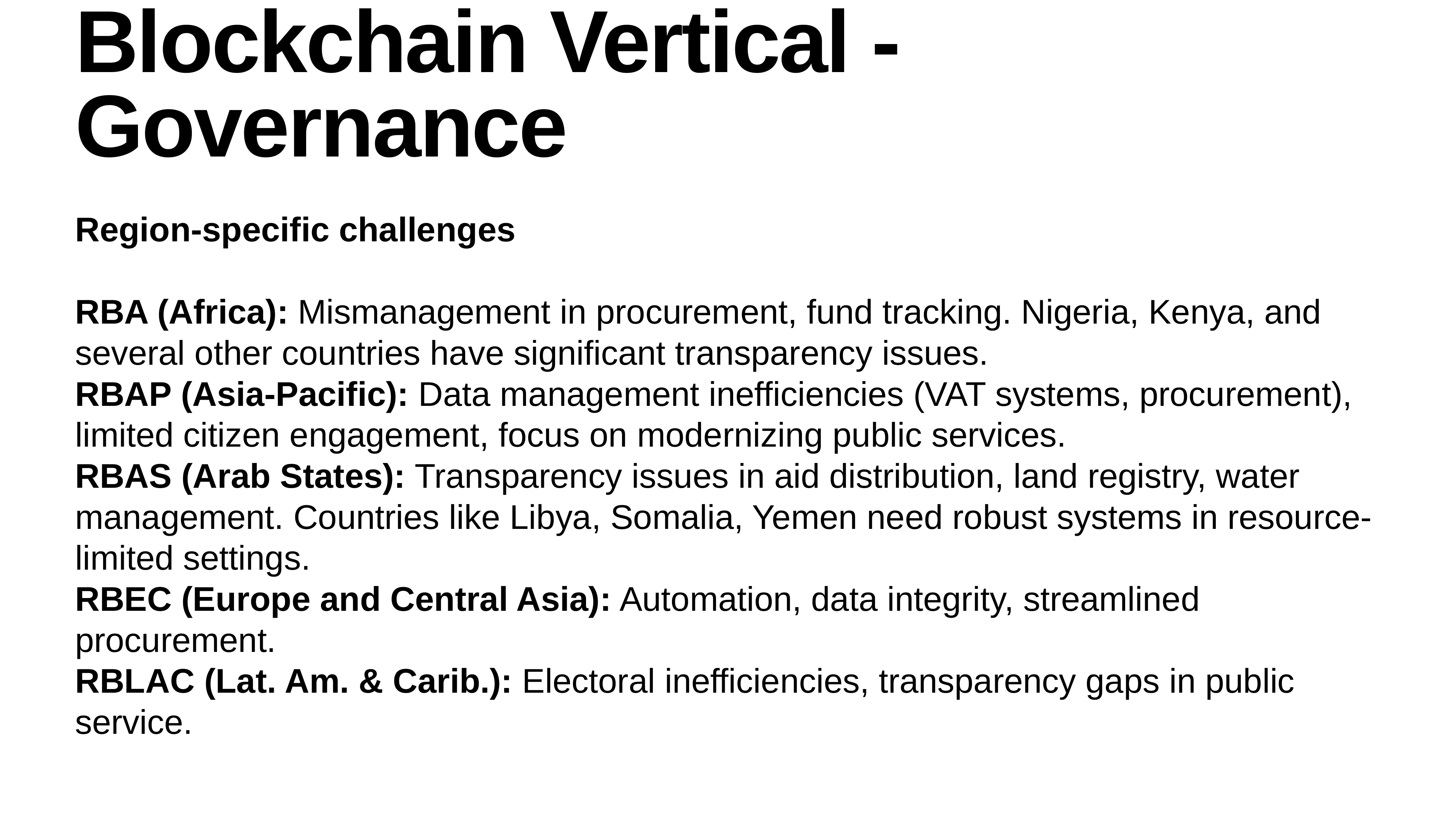

# Blockchain Vertical - Governance
Region-specific challenges

RBA (Africa): Mismanagement in procurement, fund tracking. Nigeria, Kenya, and several other countries have significant transparency issues.
RBAP (Asia-Pacific): Data management inefficiencies (VAT systems, procurement), limited citizen engagement, focus on modernizing public services.
RBAS (Arab States): Transparency issues in aid distribution, land registry, water management. Countries like Libya, Somalia, Yemen need robust systems in resource-limited settings.
RBEC (Europe and Central Asia): Automation, data integrity, streamlined procurement.
RBLAC (Lat. Am. & Carib.): Electoral inefficiencies, transparency gaps in public service.